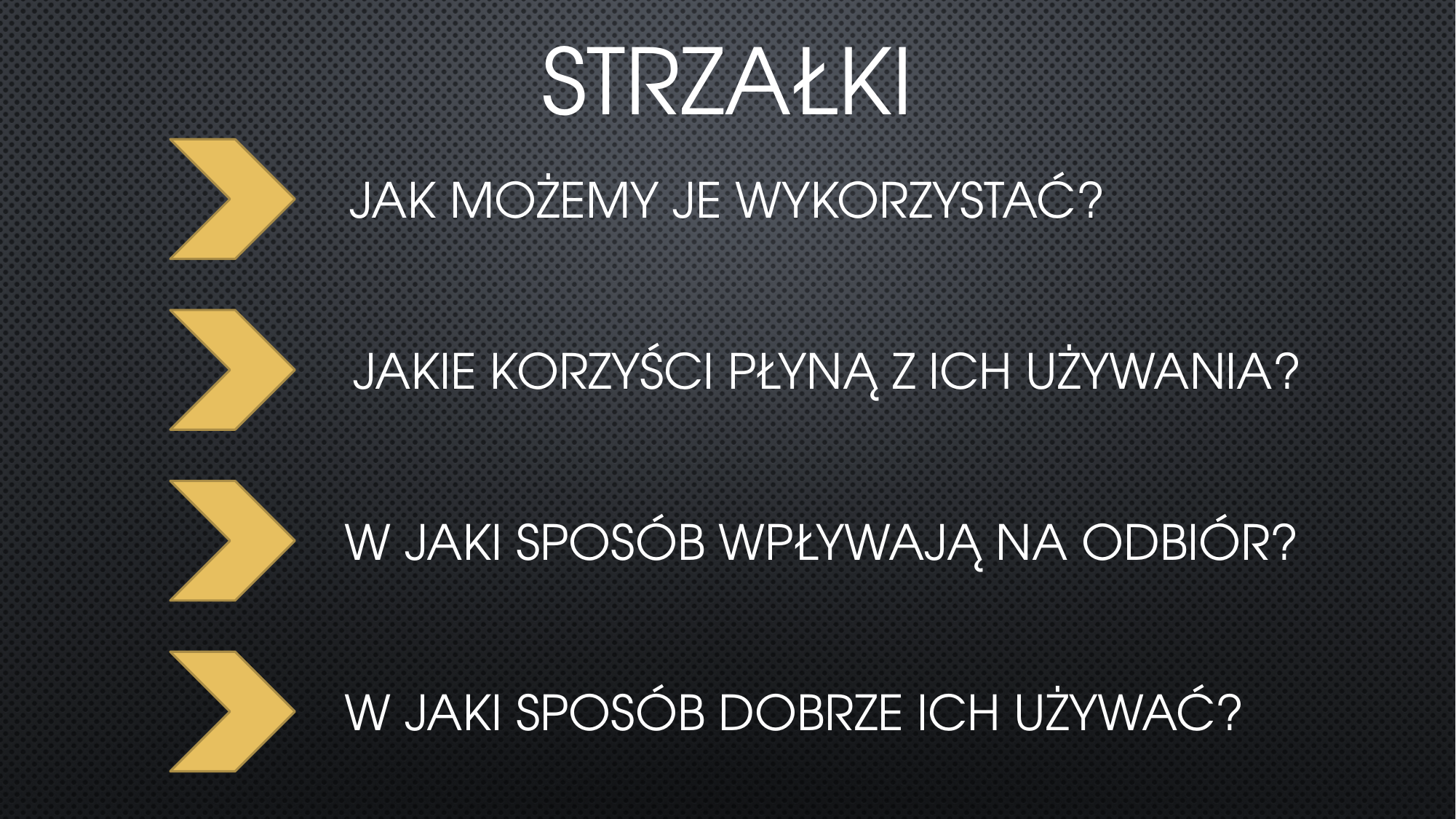

STRZAŁKI

JAK MOŻEMY JE WYKORZYSTAĆ?

JAKIE KORZYŚCI PŁYNĄ Z ICH UŻYWANIA?

W JAKI SPOSÓB WPŁYWAJĄ NA ODBIÓR?

W JAKI SPOSÓB DOBRZE ICH UŻYWAĆ?